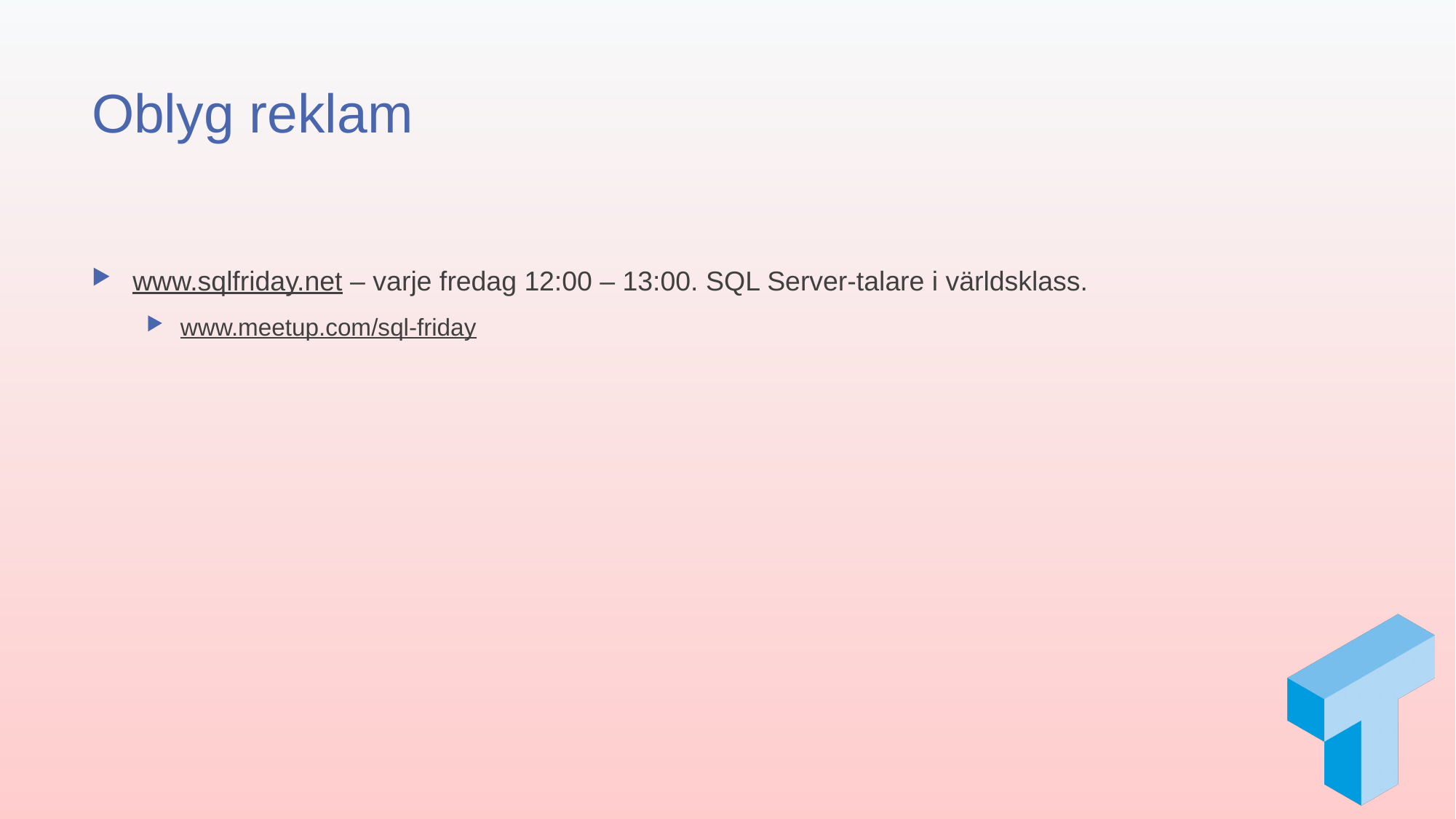

# Oblyg reklam
www.sqlfriday.net – varje fredag 12:00 – 13:00. SQL Server-talare i världsklass.
www.meetup.com/sql-friday